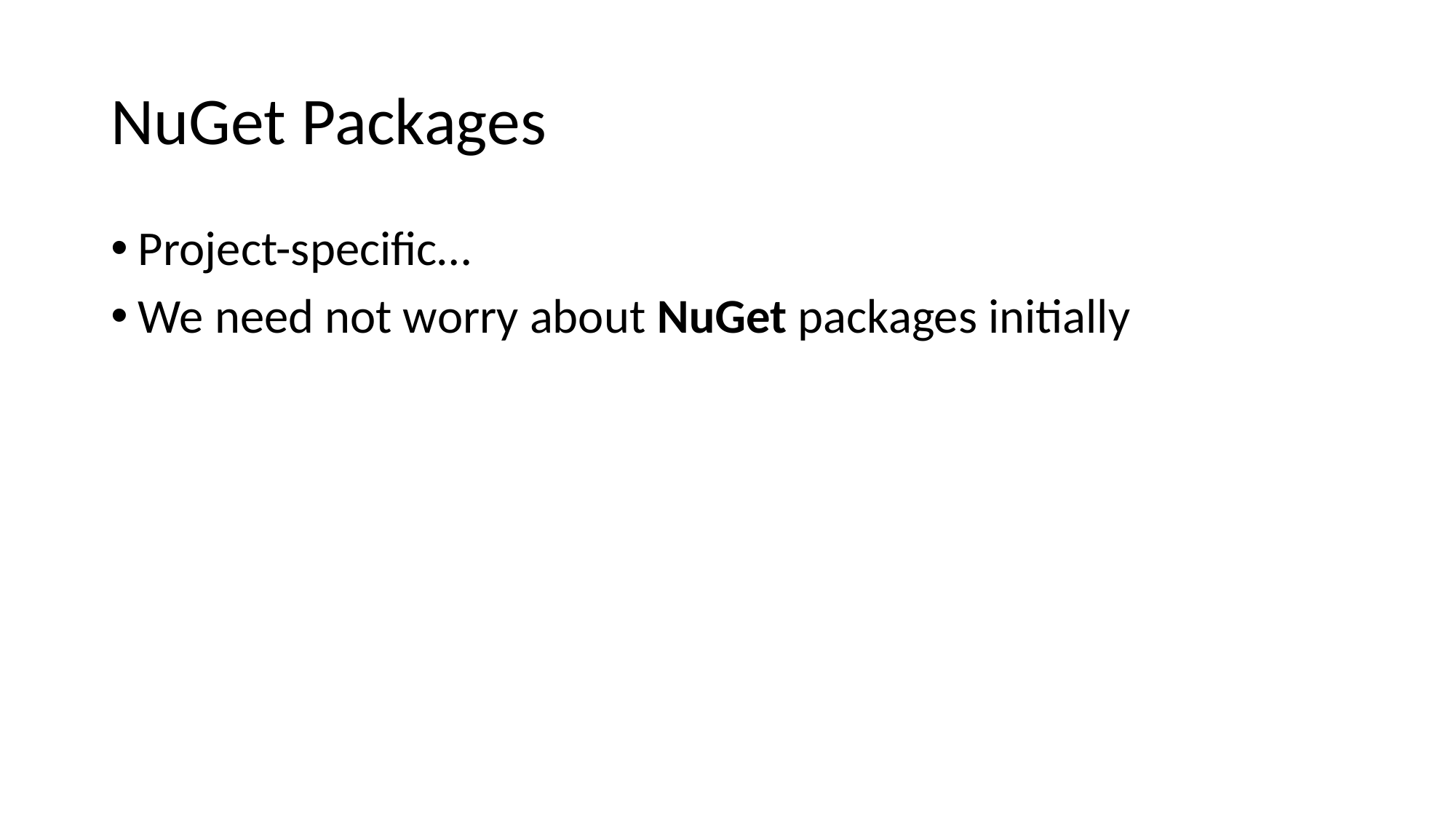

# NuGet Packages
Project-specific…
We need not worry about NuGet packages initially